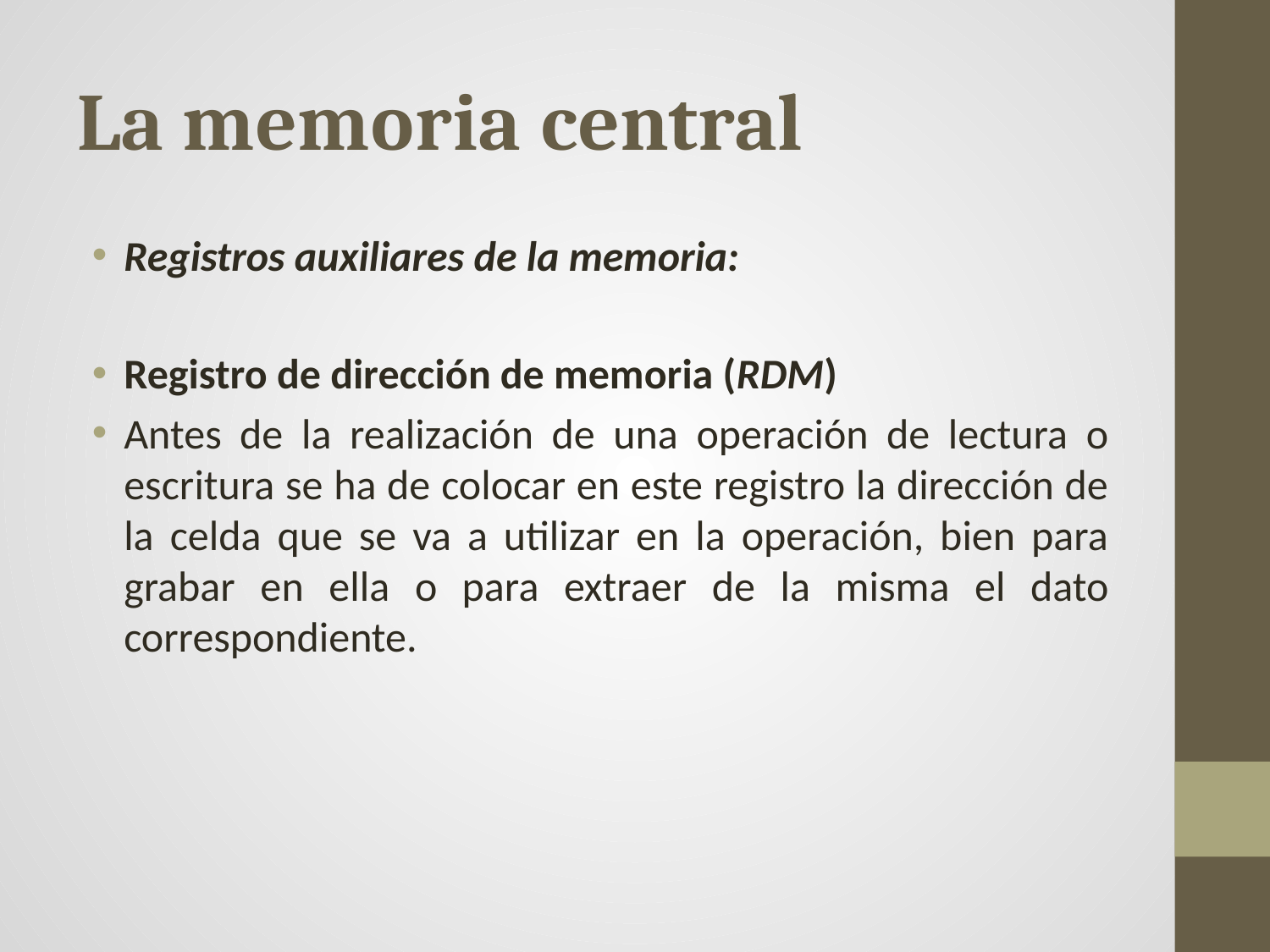

# La memoria central
Registros auxiliares de la memoria:

Registro de dirección de memoria (RDM)
Antes de la realización de una operación de lectura o escritura se ha de colocar en este registro la dirección de la celda que se va a utilizar en la operación, bien para grabar en ella o para extraer de la misma el dato correspondiente.